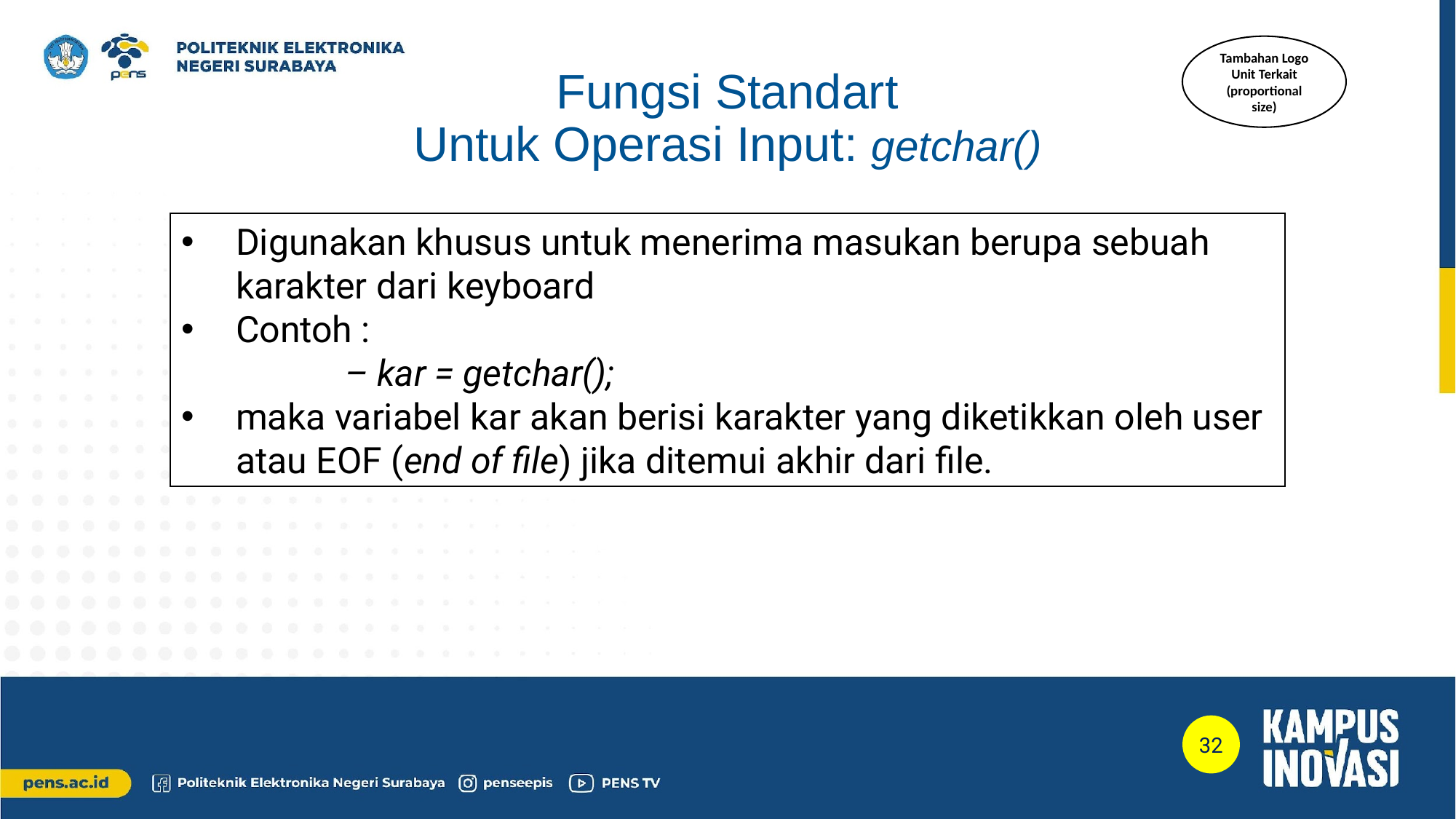

Tambahan Logo Unit Terkait (proportional size)
Fungsi Standart
Untuk Operasi Input: getchar()
Digunakan khusus untuk menerima masukan berupa sebuah karakter dari keyboard
Contoh :
	– kar = getchar();
maka variabel kar akan berisi karakter yang diketikkan oleh user atau EOF (end of file) jika ditemui akhir dari file.

32